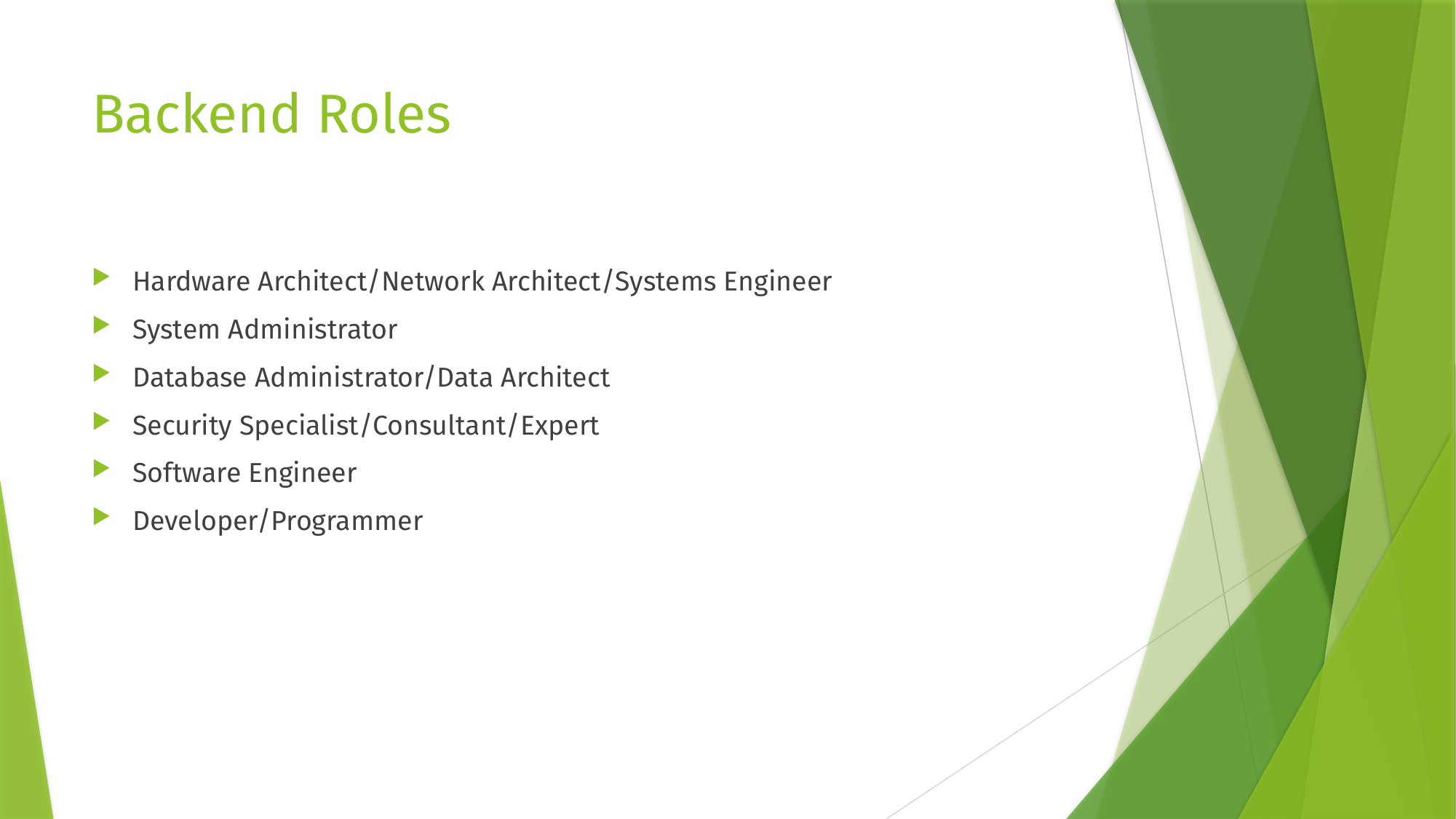

# Backend Roles
Hardware Architect/Network Architect/Systems Engineer
System Administrator
Database Administrator/Data Architect
Security Specialist/Consultant/Expert
Software Engineer
Developer/Programmer